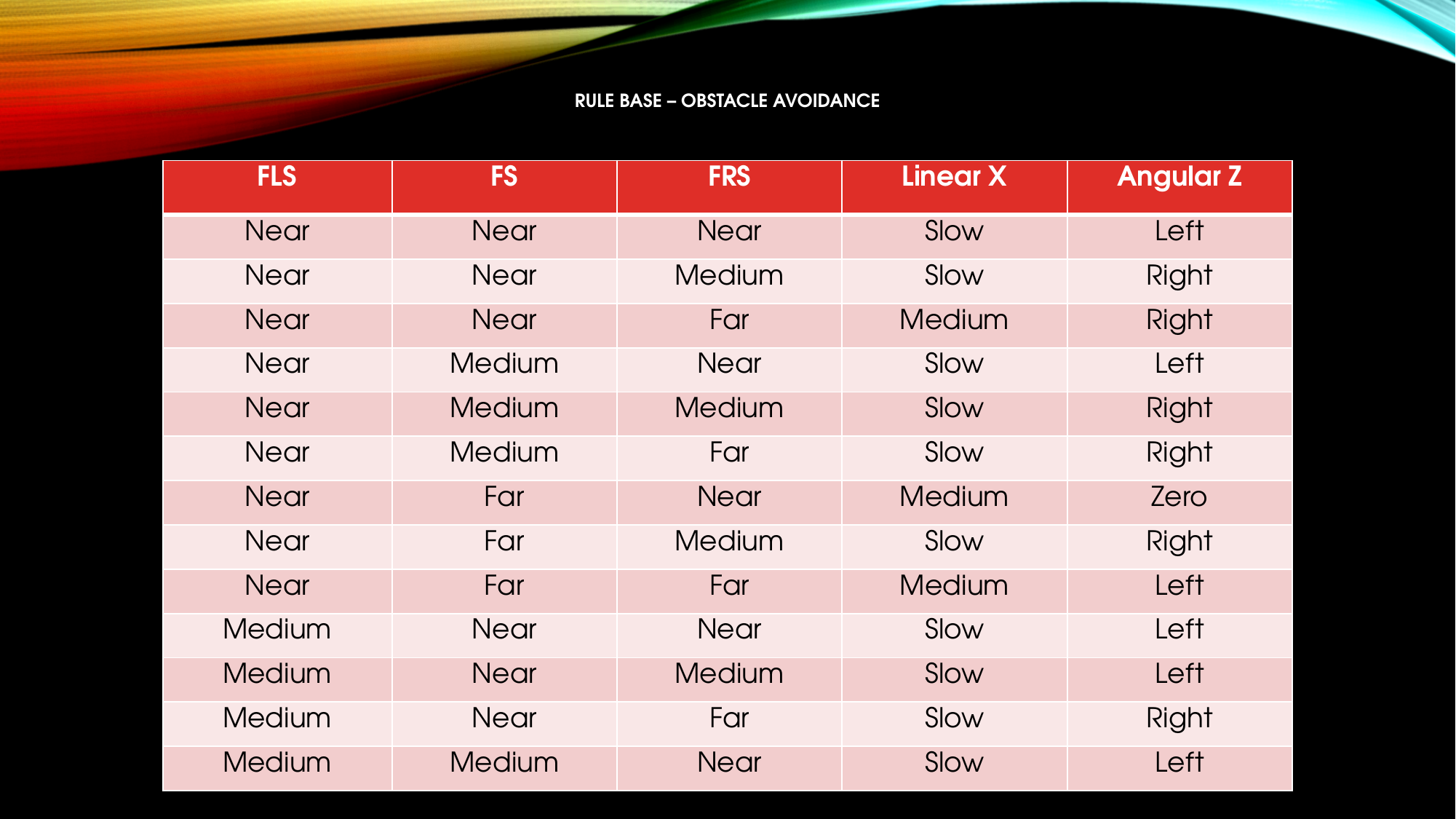

RULE BASE – OBSTACLE AVOIDANCE
| FLS | FS | FRS | Linear X | Angular Z |
| --- | --- | --- | --- | --- |
| Near | Near | Near | Slow | Left |
| Near | Near | Medium | Slow | Right |
| Near | Near | Far | Medium | Right |
| Near | Medium | Near | Slow | Left |
| Near | Medium | Medium | Slow | Right |
| Near | Medium | Far | Slow | Right |
| Near | Far | Near | Medium | Zero |
| Near | Far | Medium | Slow | Right |
| Near | Far | Far | Medium | Left |
| Medium | Near | Near | Slow | Left |
| Medium | Near | Medium | Slow | Left |
| Medium | Near | Far | Slow | Right |
| Medium | Medium | Near | Slow | Left |